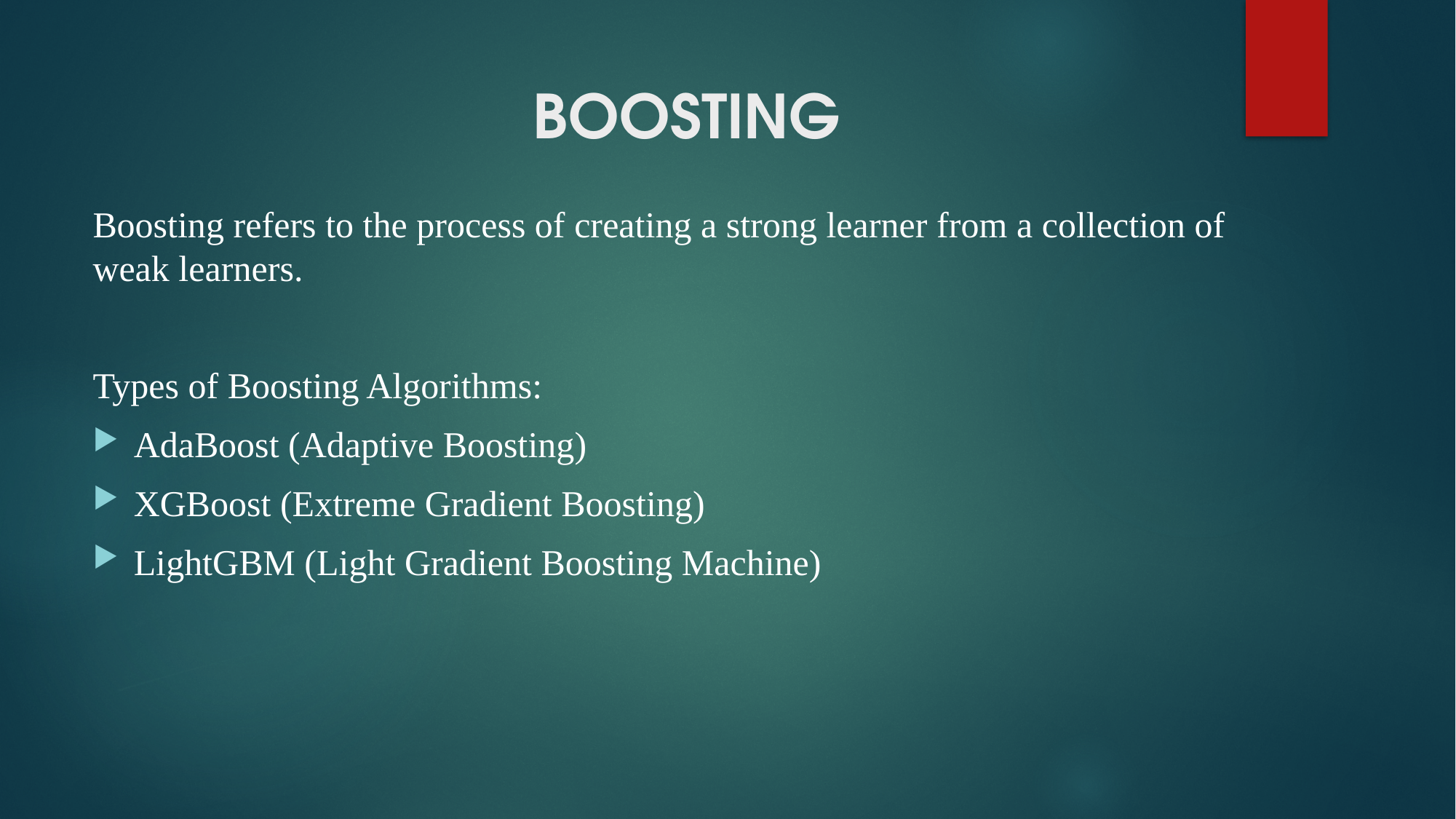

# BOOSTING
Boosting refers to the process of creating a strong learner from a collection of weak learners.

Types of Boosting Algorithms:
AdaBoost (Adaptive Boosting)
XGBoost (Extreme Gradient Boosting)
LightGBM (Light Gradient Boosting Machine)